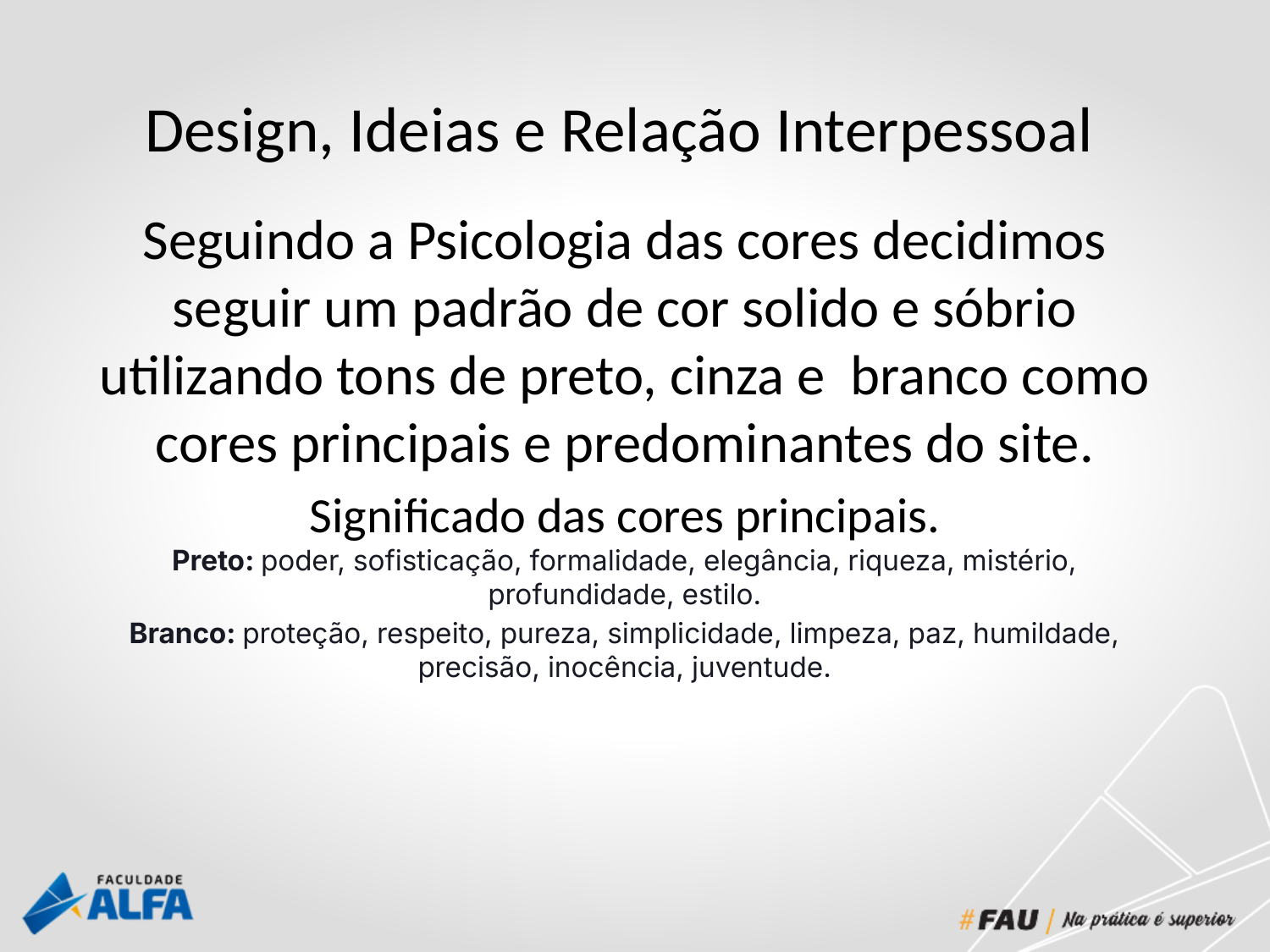

# Design, Ideias e Relação Interpessoal
Seguindo a Psicologia das cores decidimos seguir um padrão de cor solido e sóbrio utilizando tons de preto, cinza e  branco como cores principais e predominantes do site.
Significado das cores principais.
Preto: poder, sofisticação, formalidade, elegância, riqueza, mistério, profundidade, estilo.
Branco: proteção, respeito, pureza, simplicidade, limpeza, paz, humildade, precisão, inocência, juventude.